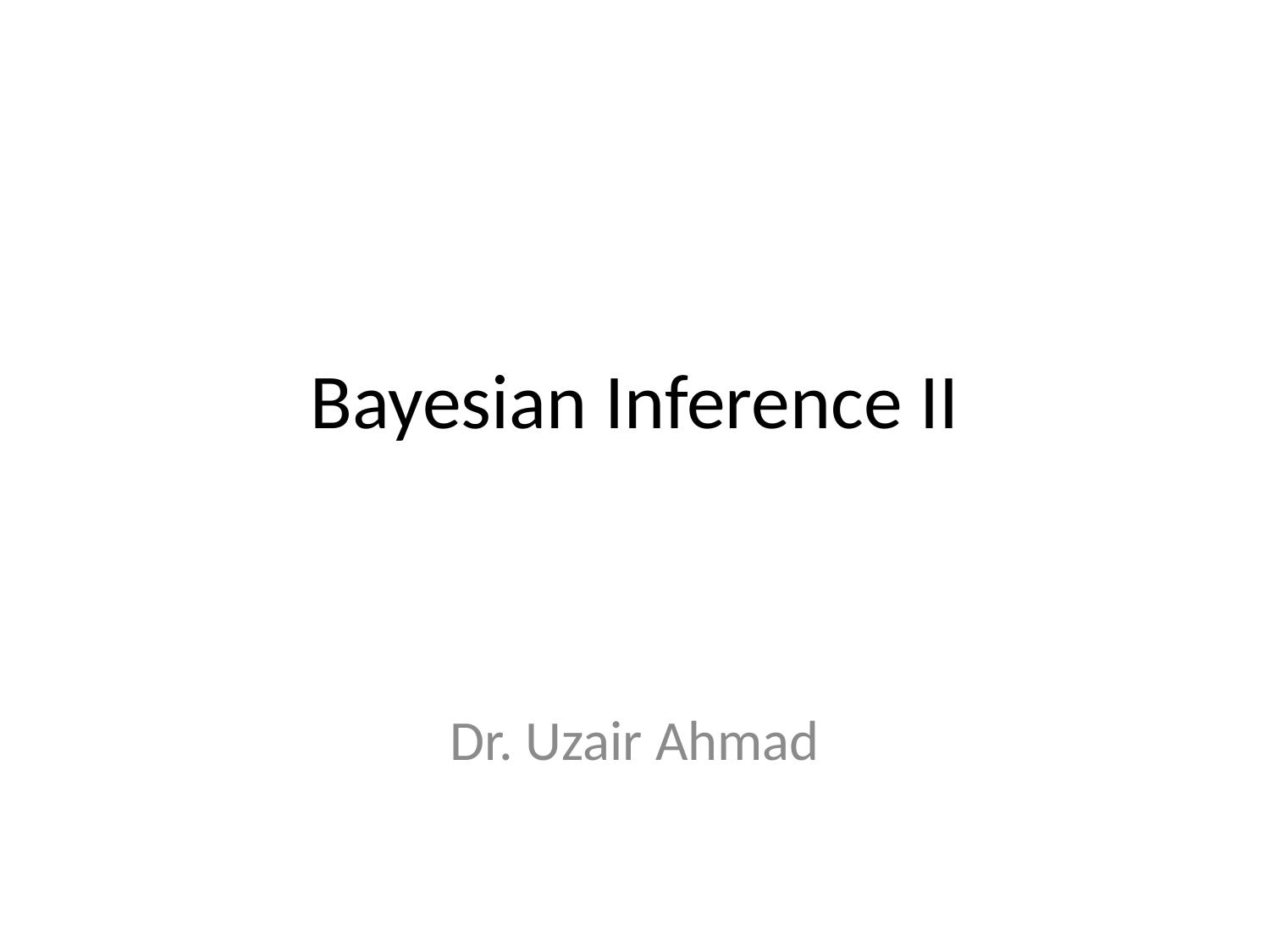

# Bayesian Inference II

Dr. Uzair Ahmad